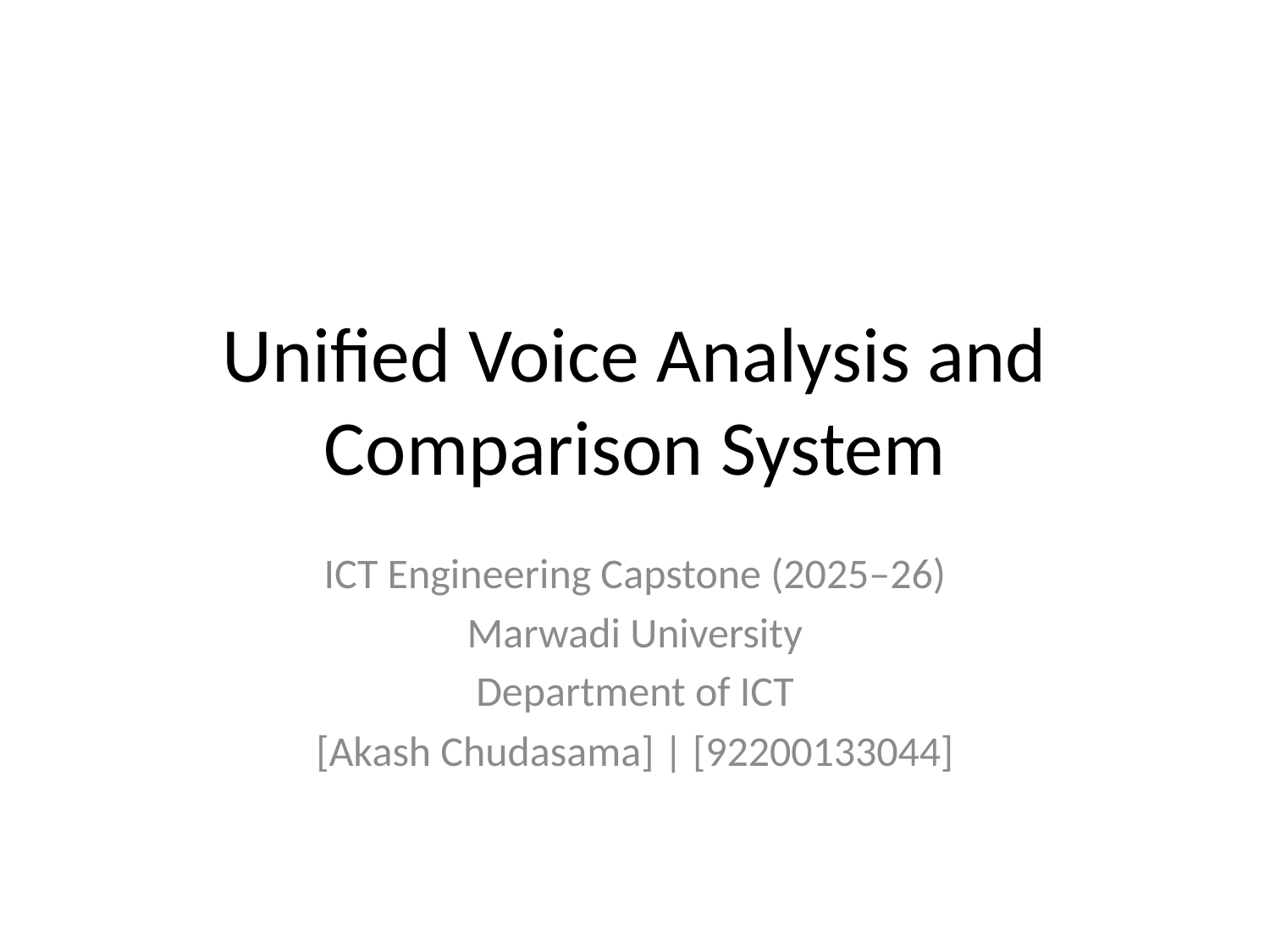

# Unified Voice Analysis and Comparison System
ICT Engineering Capstone (2025–26)
Marwadi University
Department of ICT
[Akash Chudasama] | [92200133044]